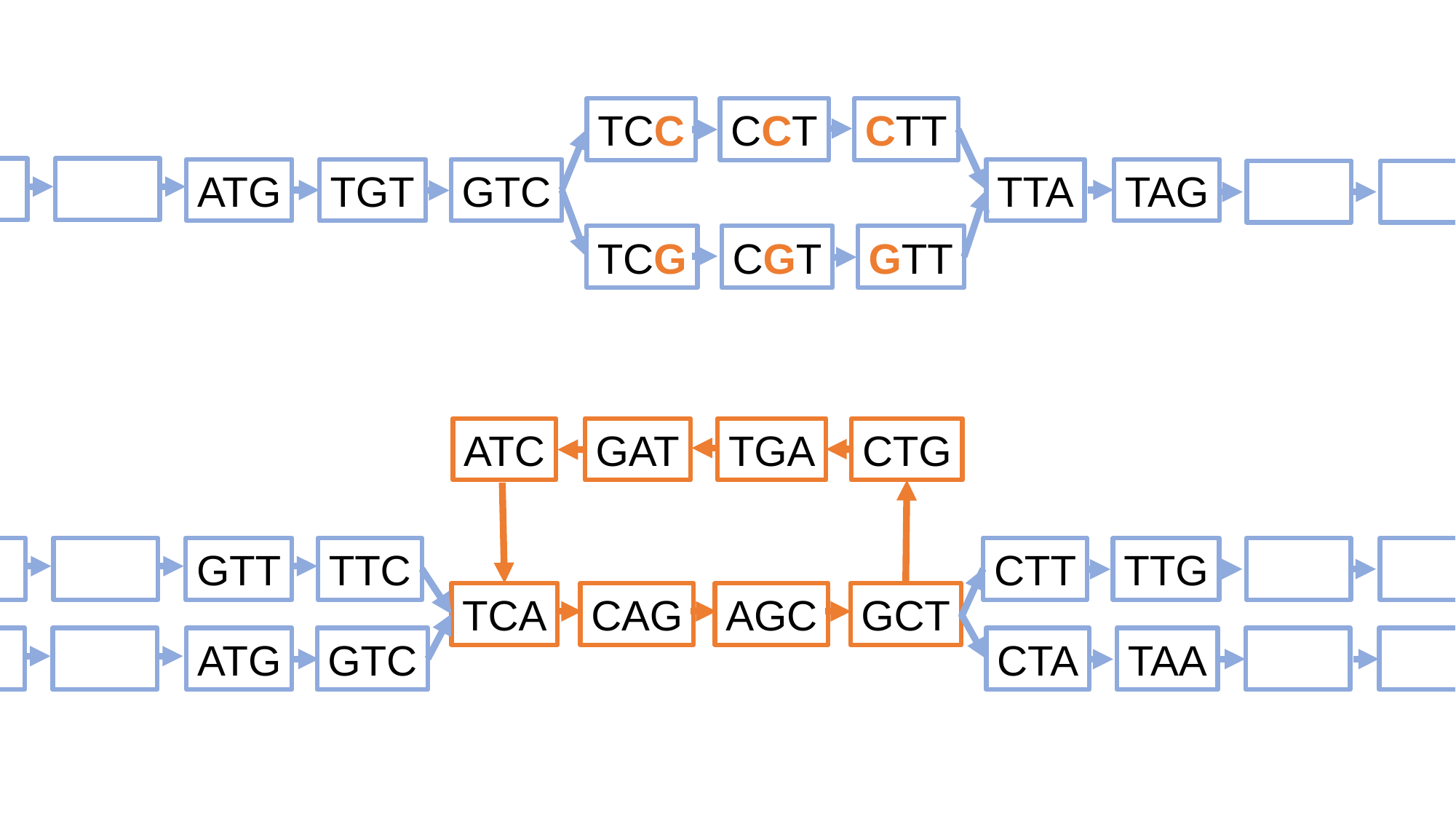

TCC
CCT
CTT

ATG
TGT
GTC
TTA
TAG

TCG
CGT
GTT
ATC
GAT
TGA
CTG

GTT
TTC
CTT
TTG

TCA
CAG
AGC
GCT

ATG
GTC
CTA
TAA